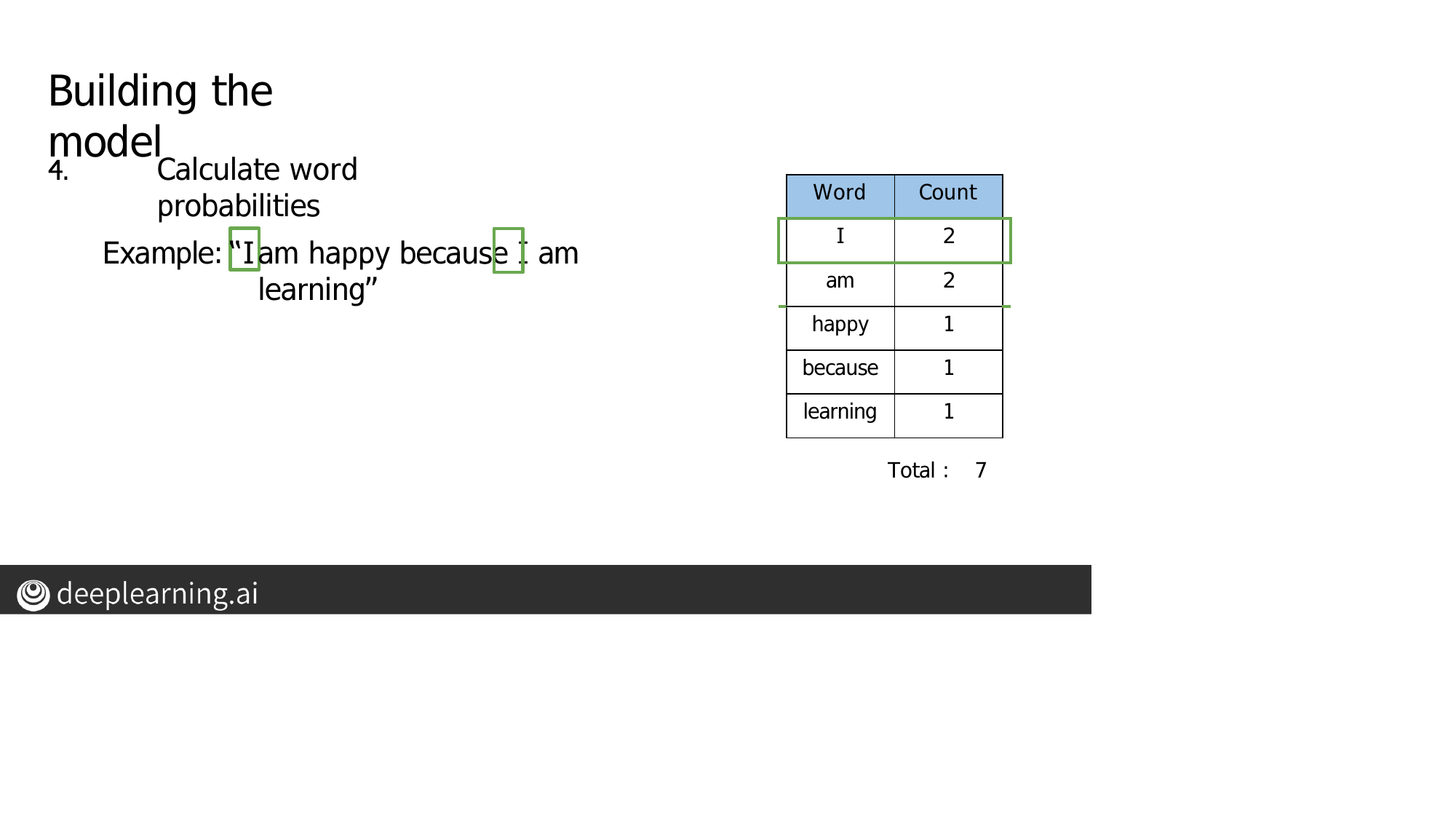

# Building the model
Calculate word probabilities
4.
|  | Word | Count |  |
| --- | --- | --- | --- |
|  | I | 2 |  |
|  | am | 2 |  |
|  | happy | 1 |  |
|  | because | 1 |  |
|  | learning | 1 |  |
“I

Example:
am happy because I am learning”
Total :	7